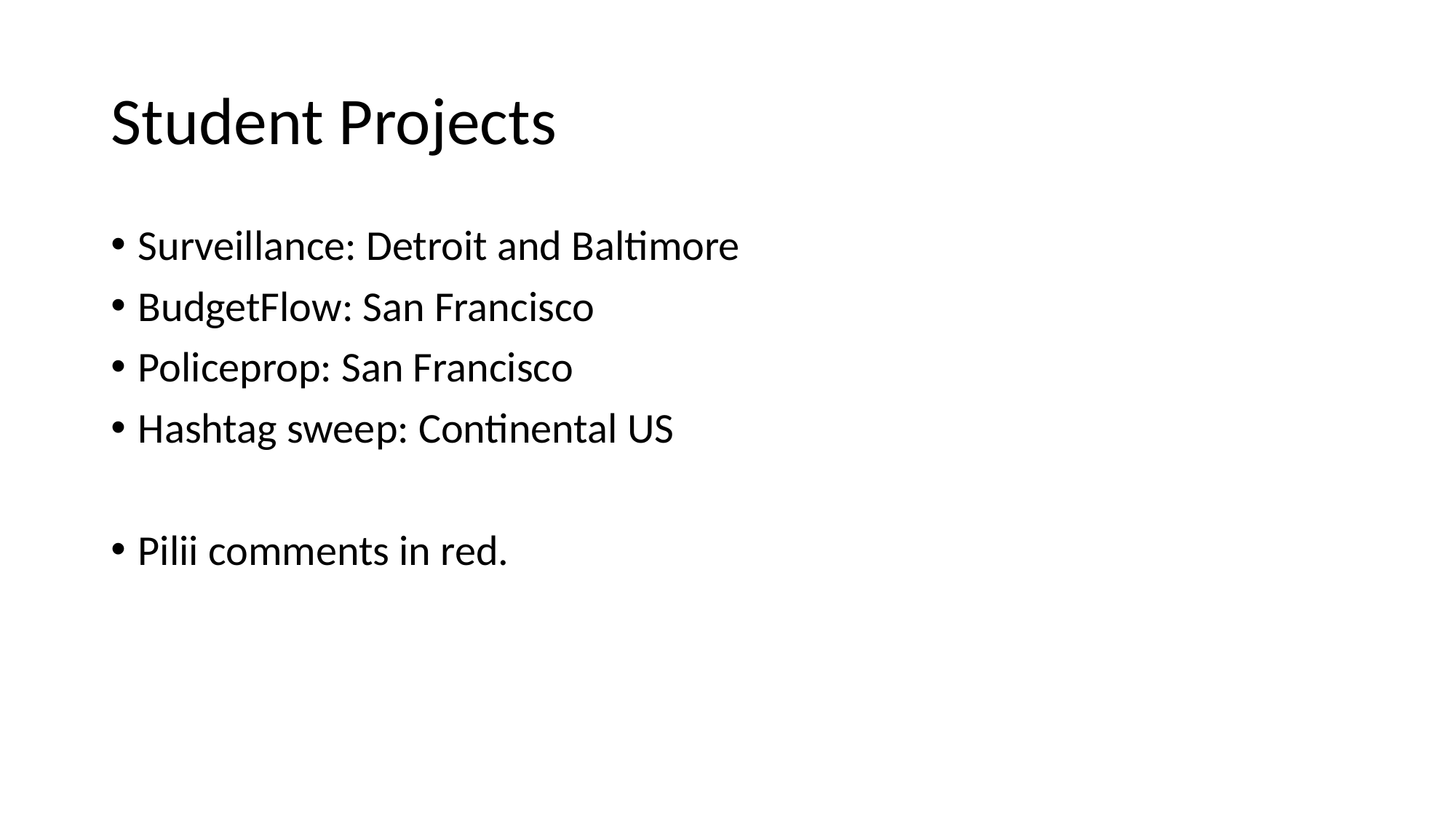

# Student Projects
Surveillance: Detroit and Baltimore
BudgetFlow: San Francisco
Policeprop: San Francisco
Hashtag sweep: Continental US

Pilii comments in red.